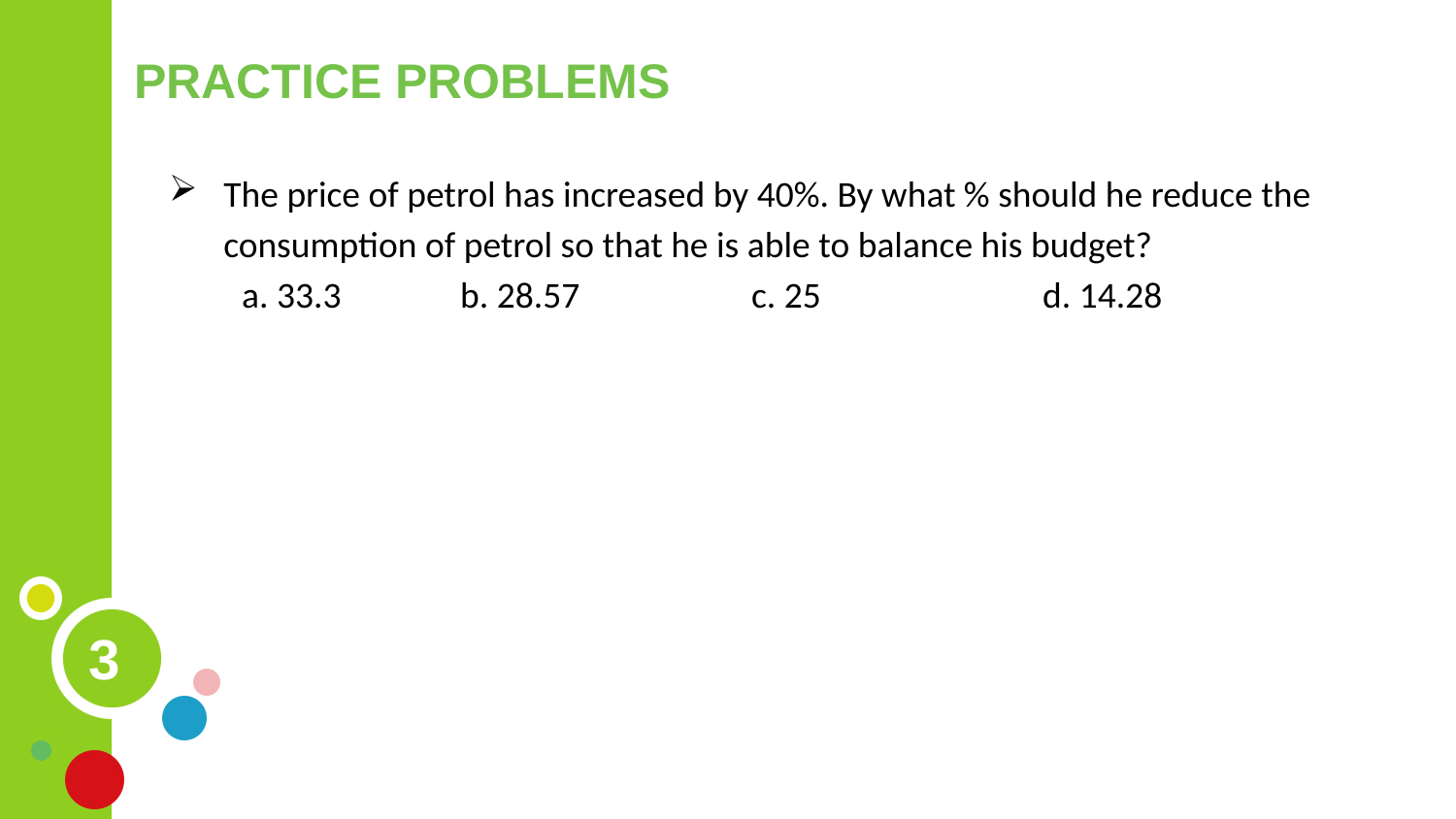

PRACTICE PROBLEMS
The price of petrol has increased by 40%. By what % should he reduce the          consumption of petrol so that he is able to balance his budget?
a. 33.3 	b. 28.57 		c. 25 		d. 14.28

3